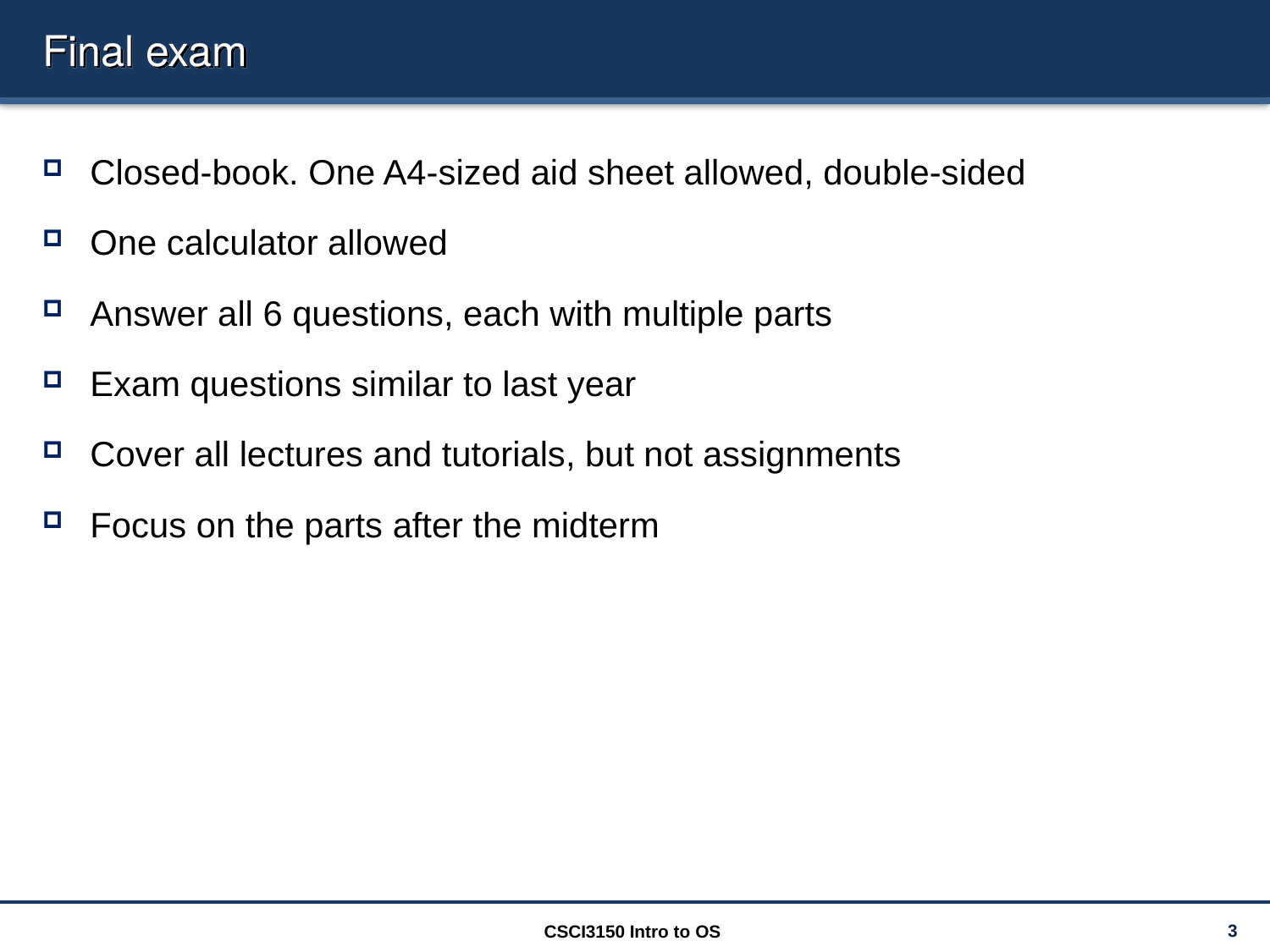

# Final exam
Closed-book. One A4-sized aid sheet allowed, double-sided
One calculator allowed
Answer all 6 questions, each with multiple parts
Exam questions similar to last year
Cover all lectures and tutorials, but not assignments
Focus on the parts after the midterm
CSCI3150 Intro to OS
3